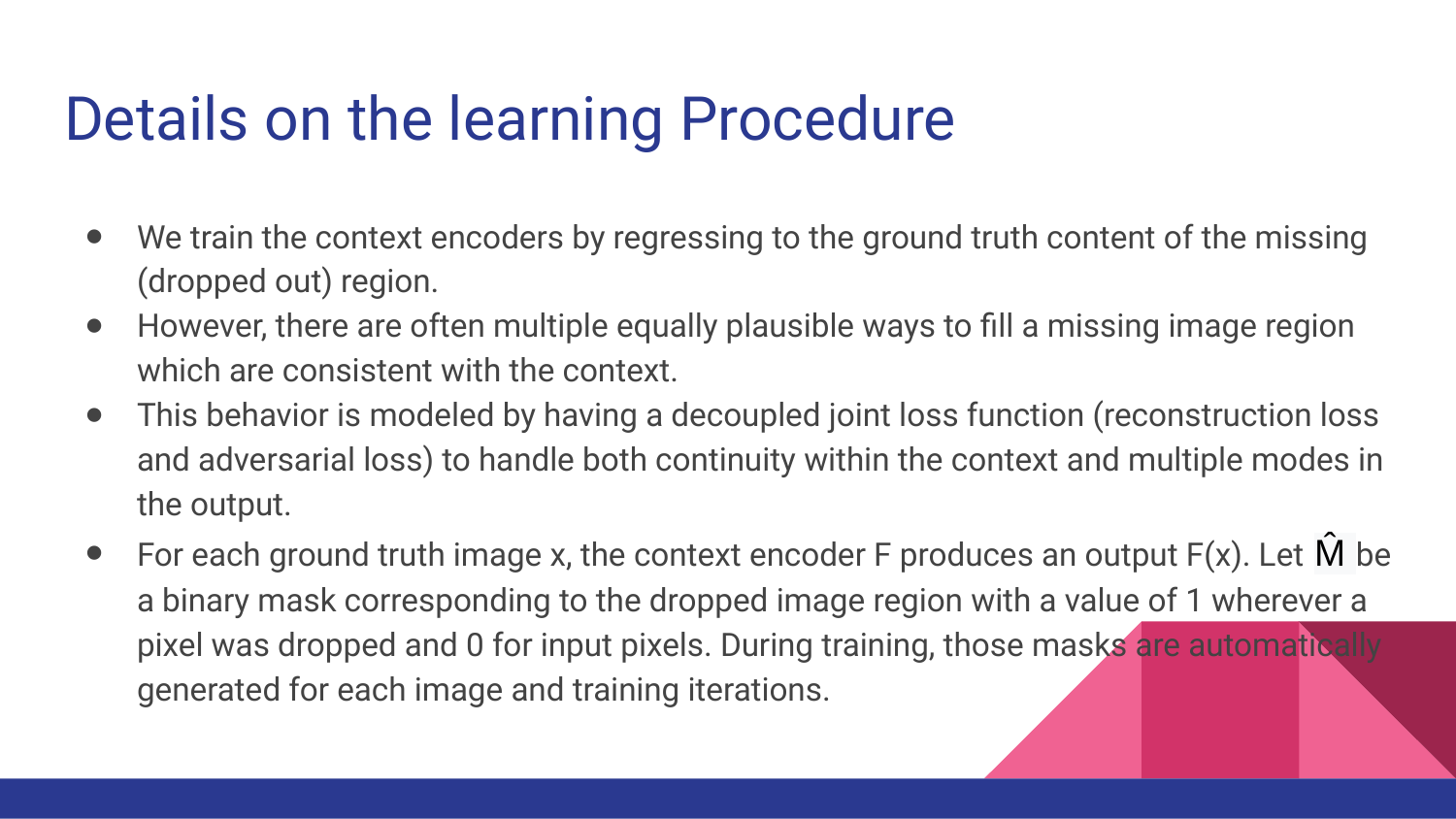

# Details on the learning Procedure
We train the context encoders by regressing to the ground truth content of the missing (dropped out) region.
However, there are often multiple equally plausible ways to fill a missing image region which are consistent with the context.
This behavior is modeled by having a decoupled joint loss function (reconstruction loss and adversarial loss) to handle both continuity within the context and multiple modes in the output.
For each ground truth image x, the context encoder F produces an output F(x). Let M̂ be a binary mask corresponding to the dropped image region with a value of 1 wherever a pixel was dropped and 0 for input pixels. During training, those masks are automatically generated for each image and training iterations.